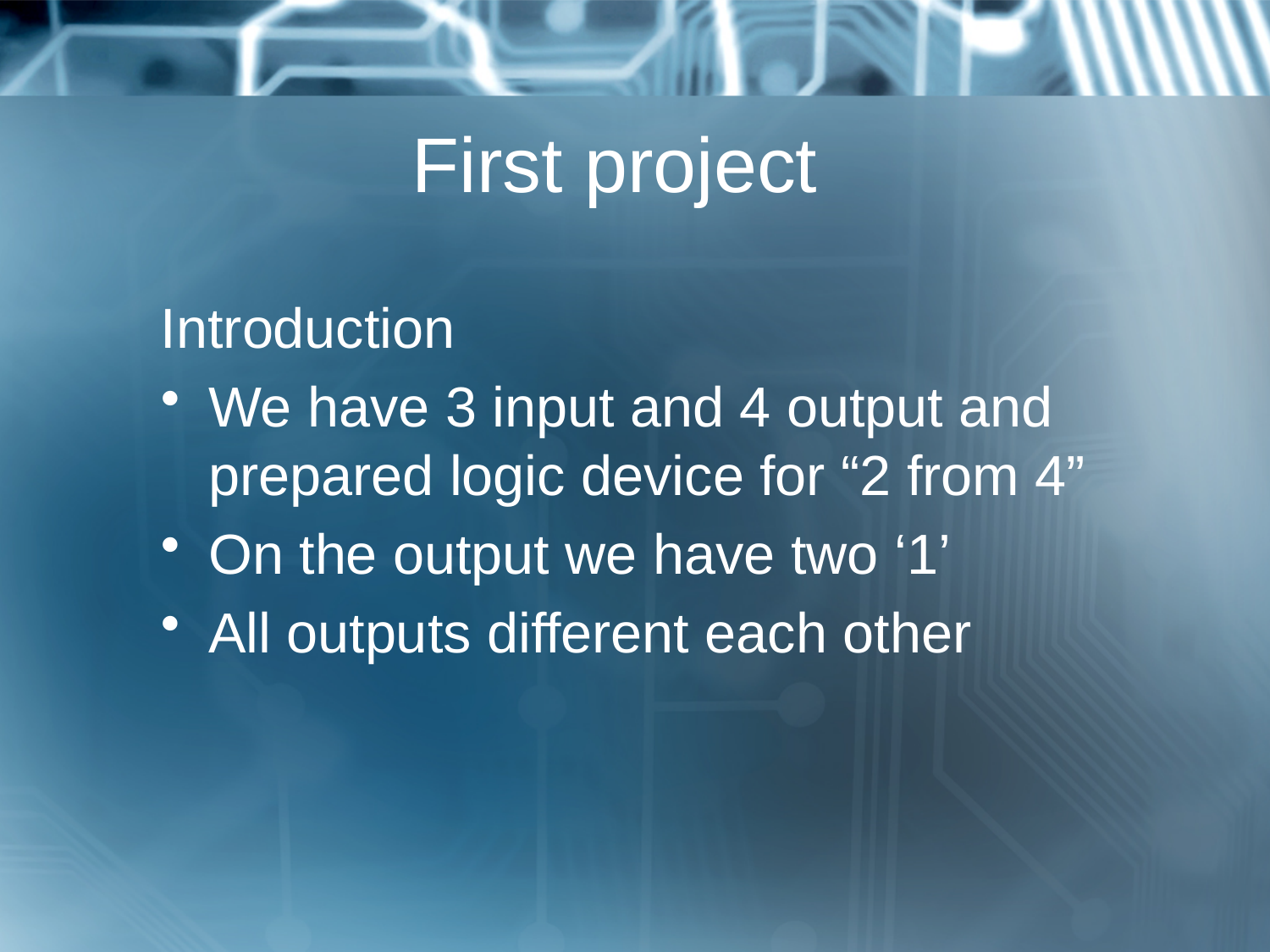

# First project
Introduction
We have 3 input and 4 output and prepared logic device for “2 from 4”
On the output we have two ‘1’
All outputs different each other